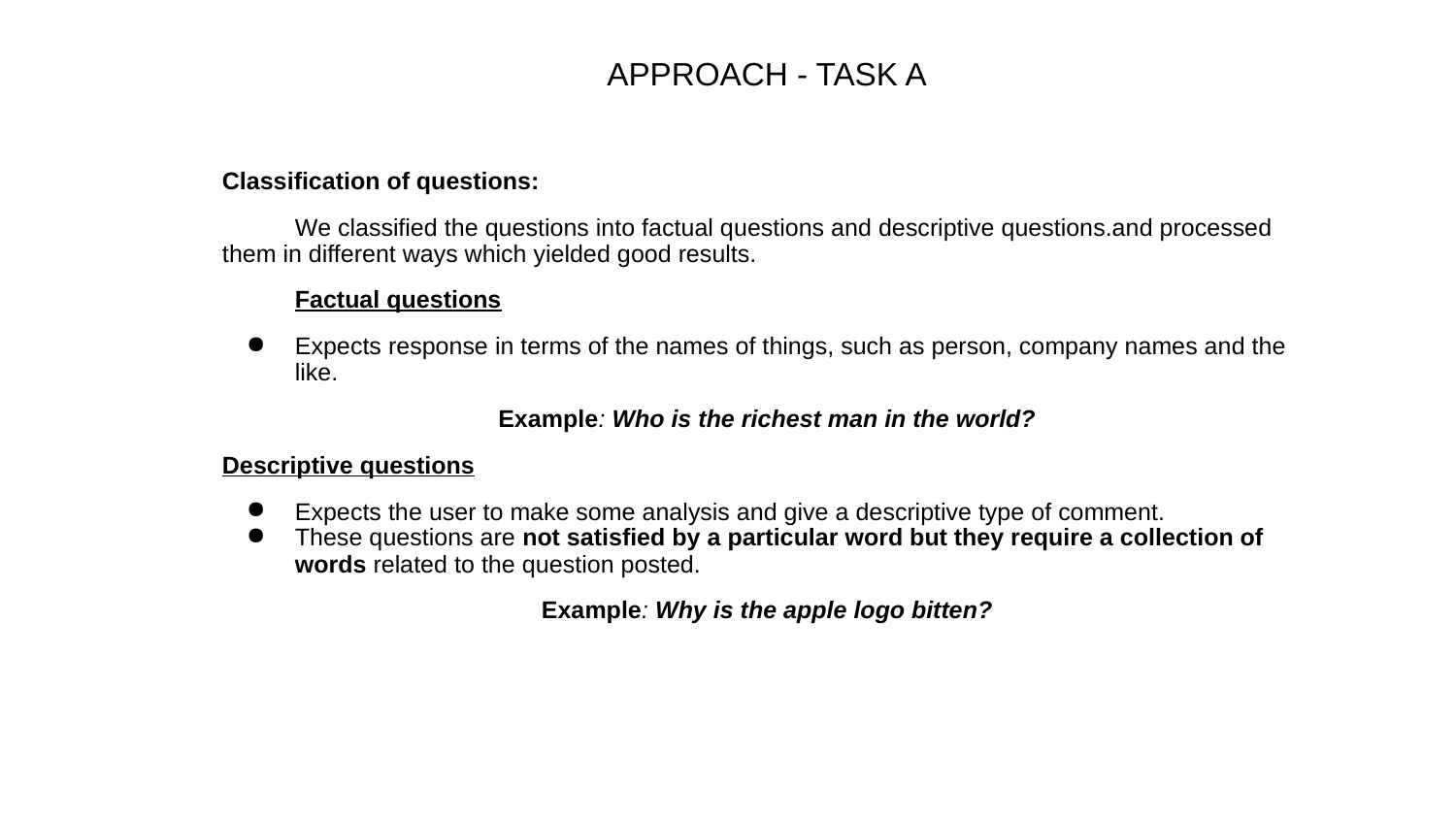

APPROACH - TASK A
Classification of questions:
We classified the questions into factual questions and descriptive questions.and processed them in different ways which yielded good results.
Factual questions
Expects response in terms of the names of things, such as person, company names and the like.
Example: Who is the richest man in the world?
Descriptive questions
Expects the user to make some analysis and give a descriptive type of comment.
These questions are not satisfied by a particular word but they require a collection of words related to the question posted.
Example: Why is the apple logo bitten?